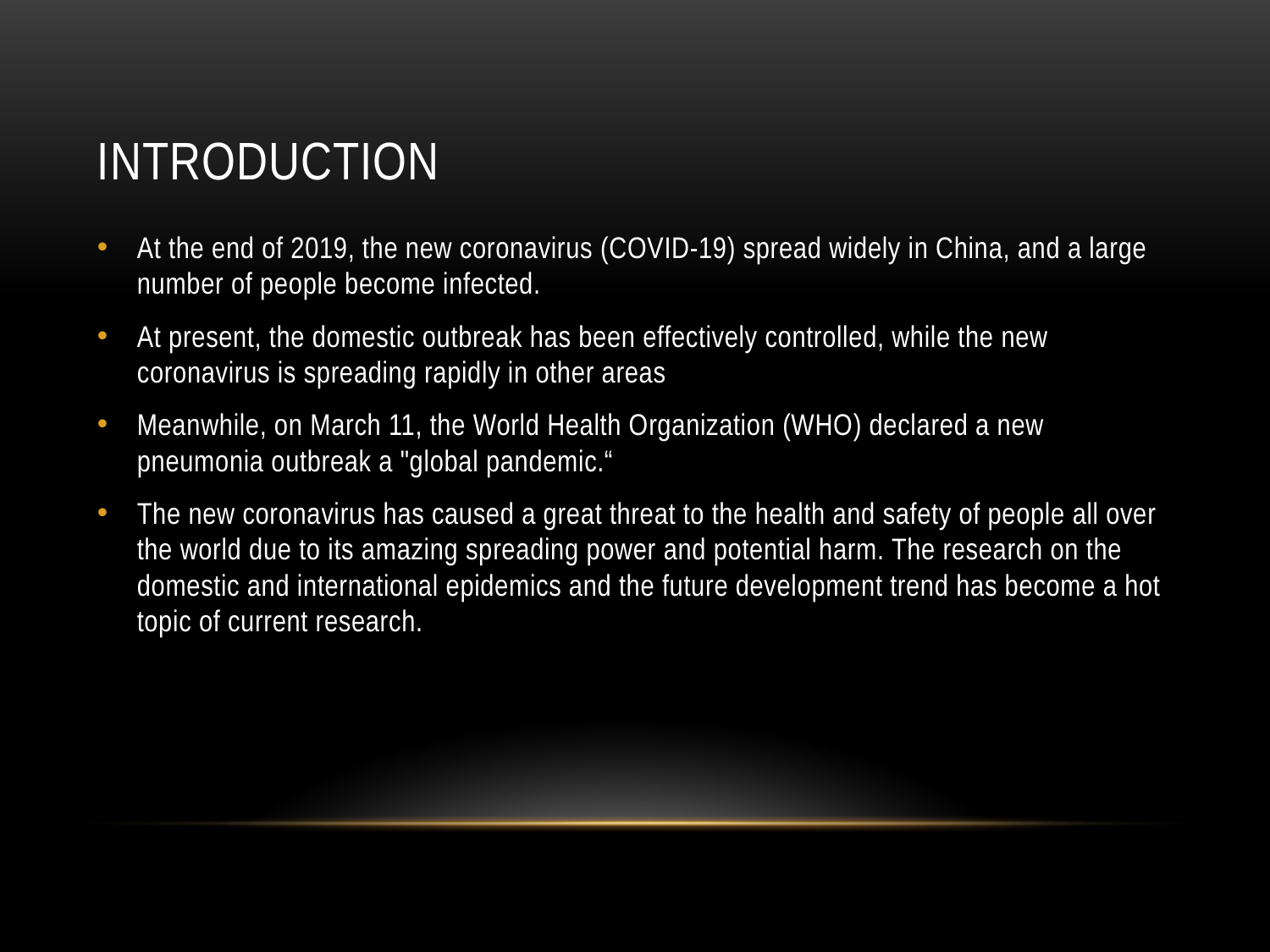

# Introduction
At the end of 2019, the new coronavirus (COVID-19) spread widely in China, and a large number of people become infected.
At present, the domestic outbreak has been effectively controlled, while the new coronavirus is spreading rapidly in other areas
Meanwhile, on March 11, the World Health Organization (WHO) declared a new pneumonia outbreak a "global pandemic.“
The new coronavirus has caused a great threat to the health and safety of people all over the world due to its amazing spreading power and potential harm. The research on the domestic and international epidemics and the future development trend has become a hot topic of current research.